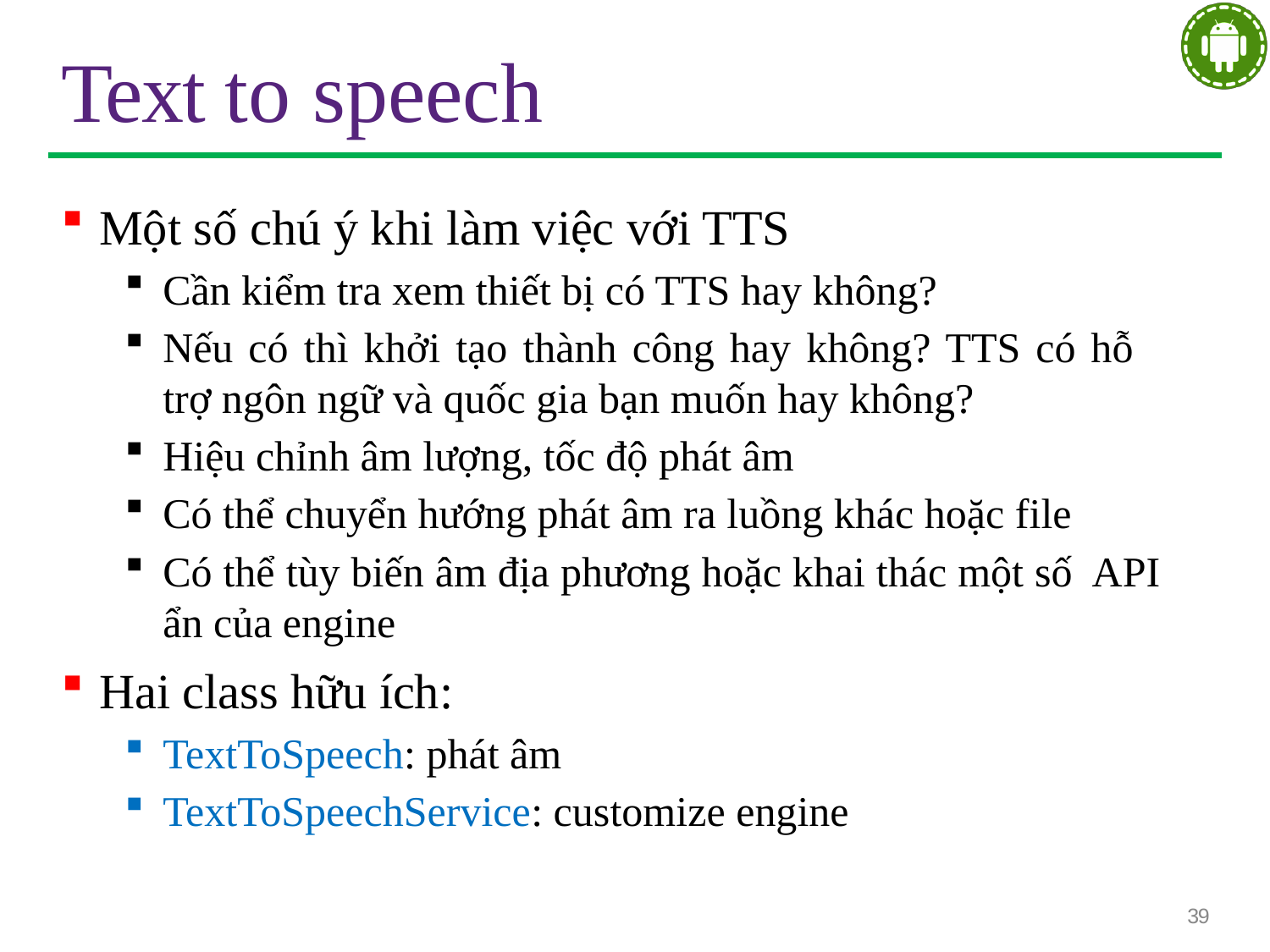

# Text to speech
Một số chú ý khi làm việc với TTS
Cần kiểm tra xem thiết bị có TTS hay không?
Nếu có thì khởi tạo thành công hay không? TTS có hỗ  trợ ngôn ngữ và quốc gia bạn muốn hay không?
Hiệu chỉnh âm lượng, tốc độ phát âm
Có thể chuyển hướng phát âm ra luồng khác hoặc file
Có thể tùy biến âm địa phương hoặc khai thác một số  API ẩn của engine
Hai class hữu ích:
TextToSpeech: phát âm
TextToSpeechService: customize engine
39